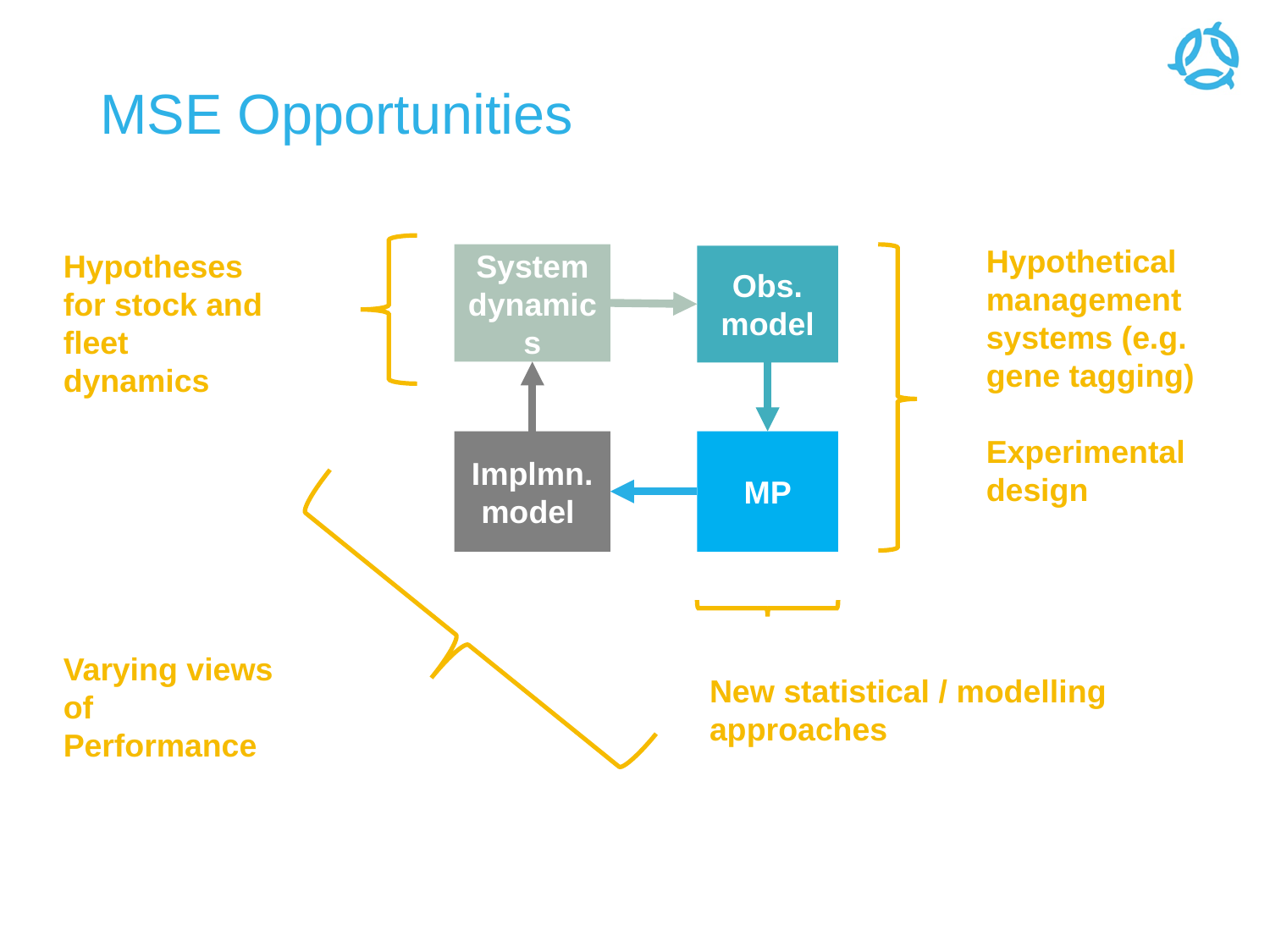

# MSE Opportunities

Hypothetical management systems (e.g. gene tagging)

Experimental design
Hypotheses for stock and fleet dynamics
System dynamics

Obs. model

Implmn. model
MP

Varying views of Performance
New statistical / modelling approaches